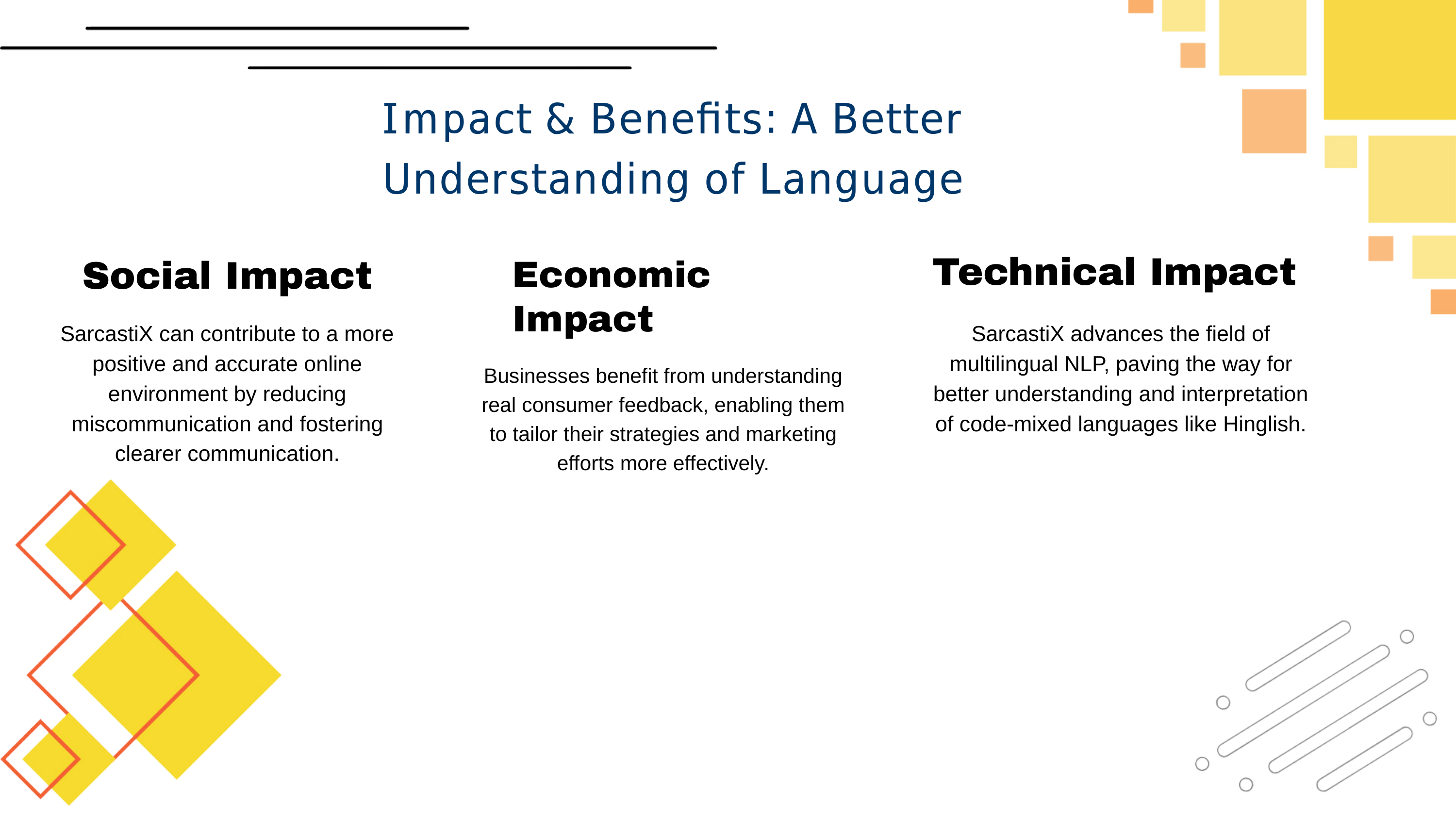

# Impact & Benefits: A Better Understanding of Language
Technical Impact
SarcastiX advances the field of multilingual NLP, paving the way for better understanding and interpretation of code-mixed languages like Hinglish.
Social Impact
SarcastiX can contribute to a more positive and accurate online environment by reducing miscommunication and fostering clearer communication.
Economic Impact
Businesses benefit from understanding real consumer feedback, enabling them to tailor their strategies and marketing efforts more effectively.